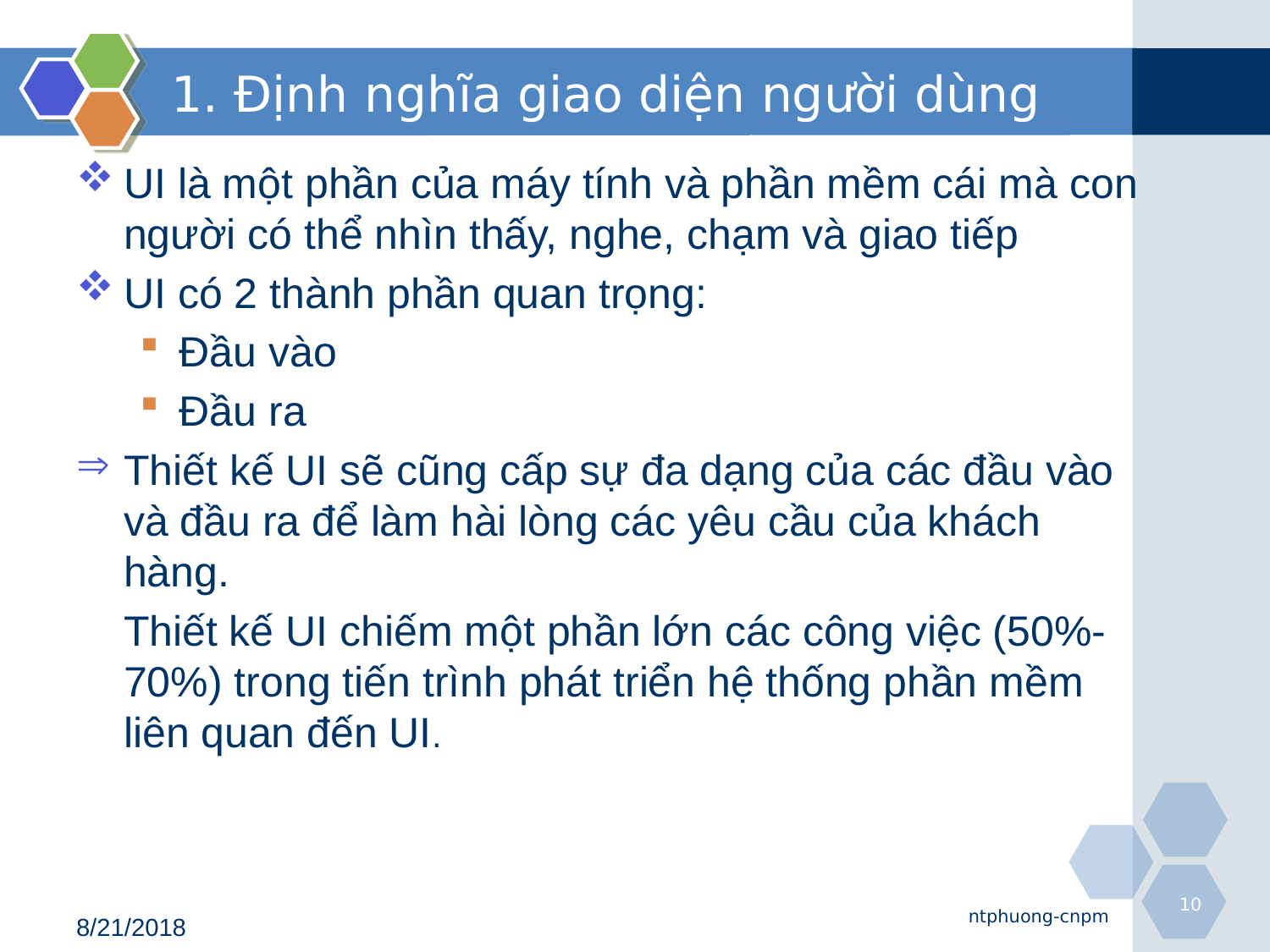

# 1. Định nghĩa giao diện người dùng
UI là một phần của máy tính và phần mềm cái mà con người có thể nhìn thấy, nghe, chạm và giao tiếp
UI có 2 thành phần quan trọng:
Đầu vào
Đầu ra
Thiết kế UI sẽ cũng cấp sự đa dạng của các đầu vào và đầu ra để làm hài lòng các yêu cầu của khách hàng.
    Thiết kế UI chiếm một phần lớn các công việc (50%-70%) trong tiến trình phát triển hệ thống phần mềm liên quan đến UI.

10
ntphuong-cnpm
8/21/2018